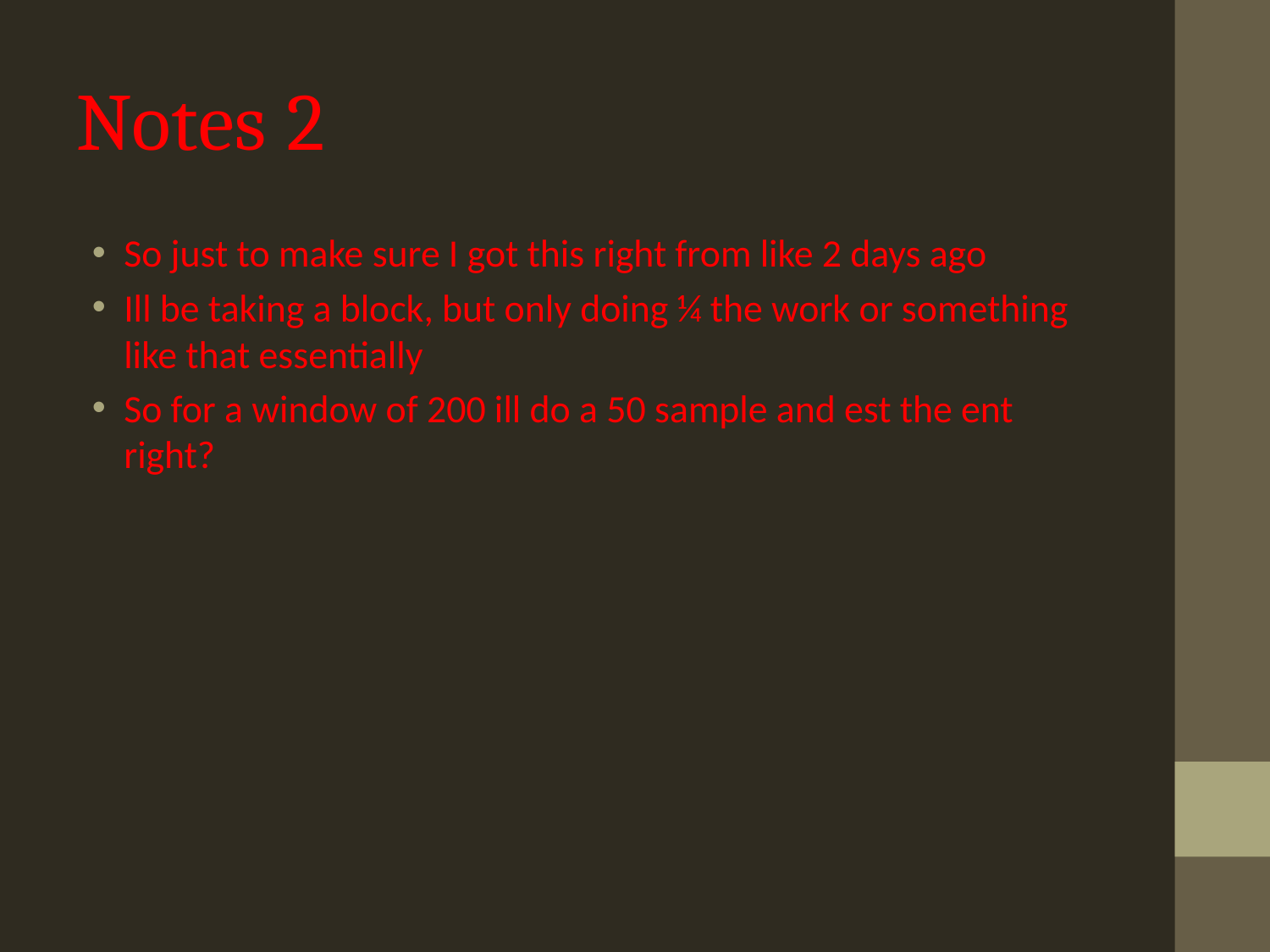

# Notes 2
So just to make sure I got this right from like 2 days ago
Ill be taking a block, but only doing ¼ the work or something like that essentially
So for a window of 200 ill do a 50 sample and est the ent right?